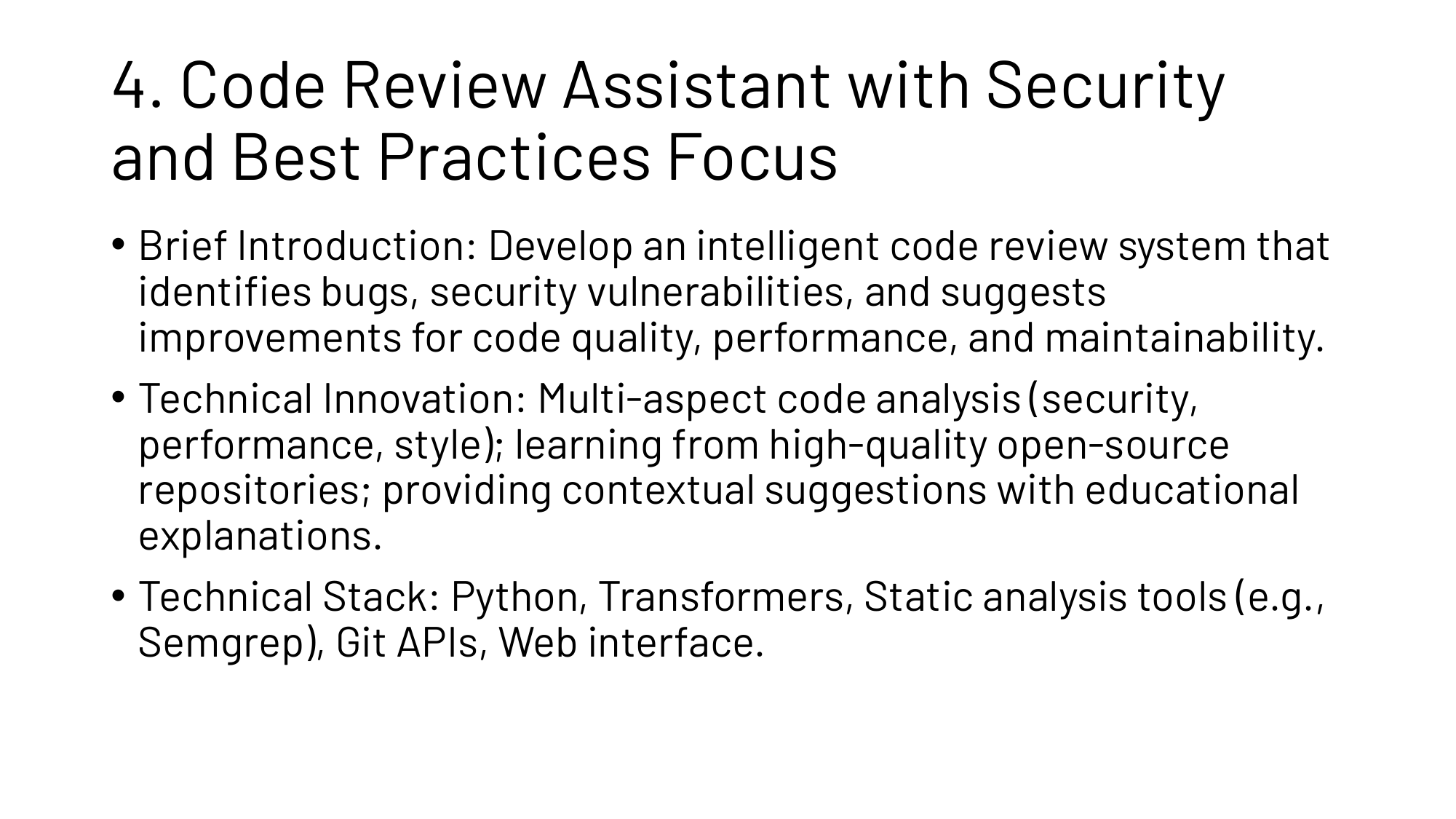

# 4. Code Review Assistant with Security and Best Practices Focus
Brief Introduction: Develop an intelligent code review system that identifies bugs, security vulnerabilities, and suggests improvements for code quality, performance, and maintainability.
Technical Innovation: Multi-aspect code analysis (security, performance, style); learning from high-quality open-source repositories; providing contextual suggestions with educational explanations.
Technical Stack: Python, Transformers, Static analysis tools (e.g., Semgrep), Git APIs, Web interface.